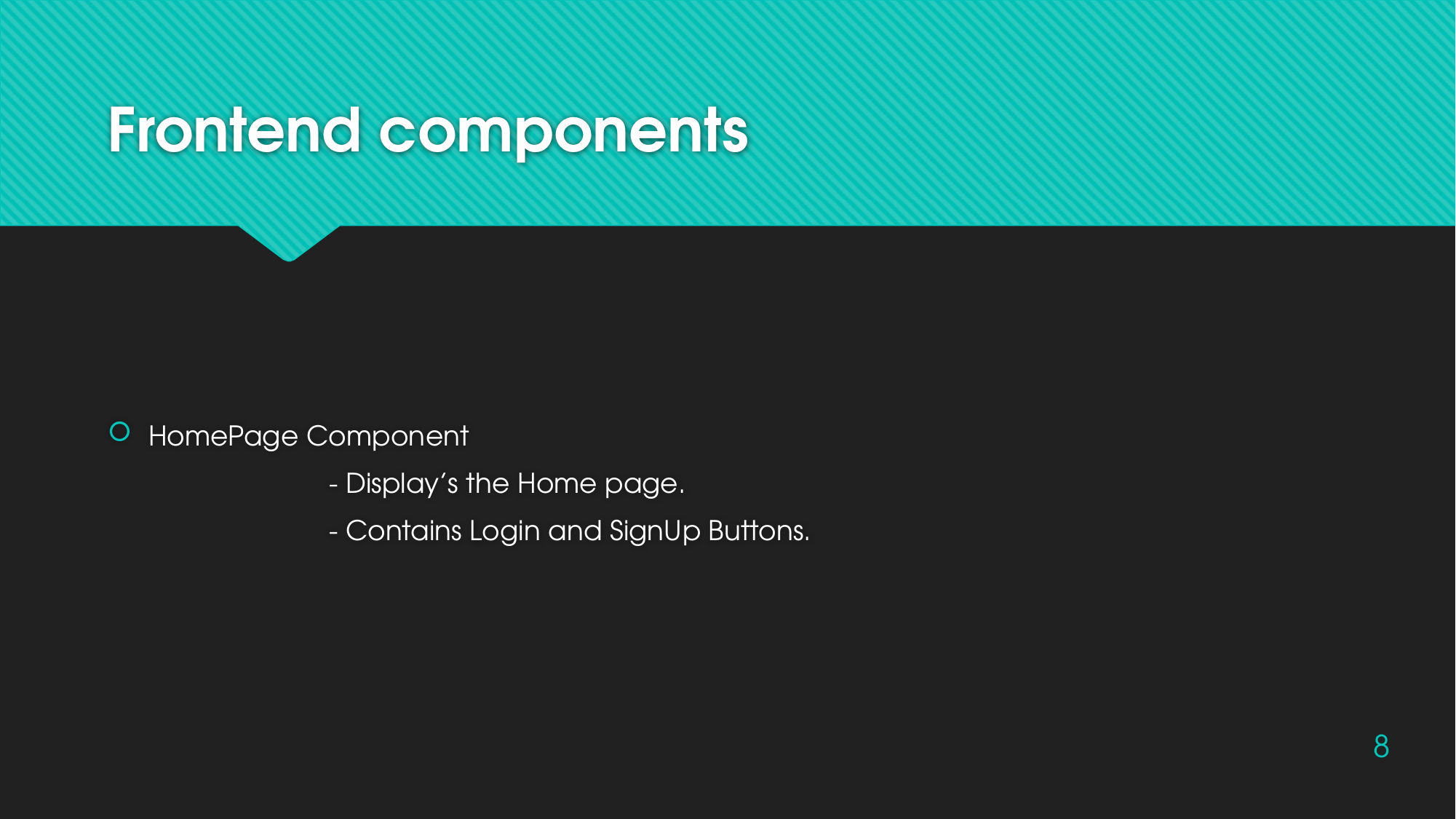

# Frontend components

HomePage Component
                             - Display’s the Home page.
                             - Contains Login and SignUp Buttons.

8